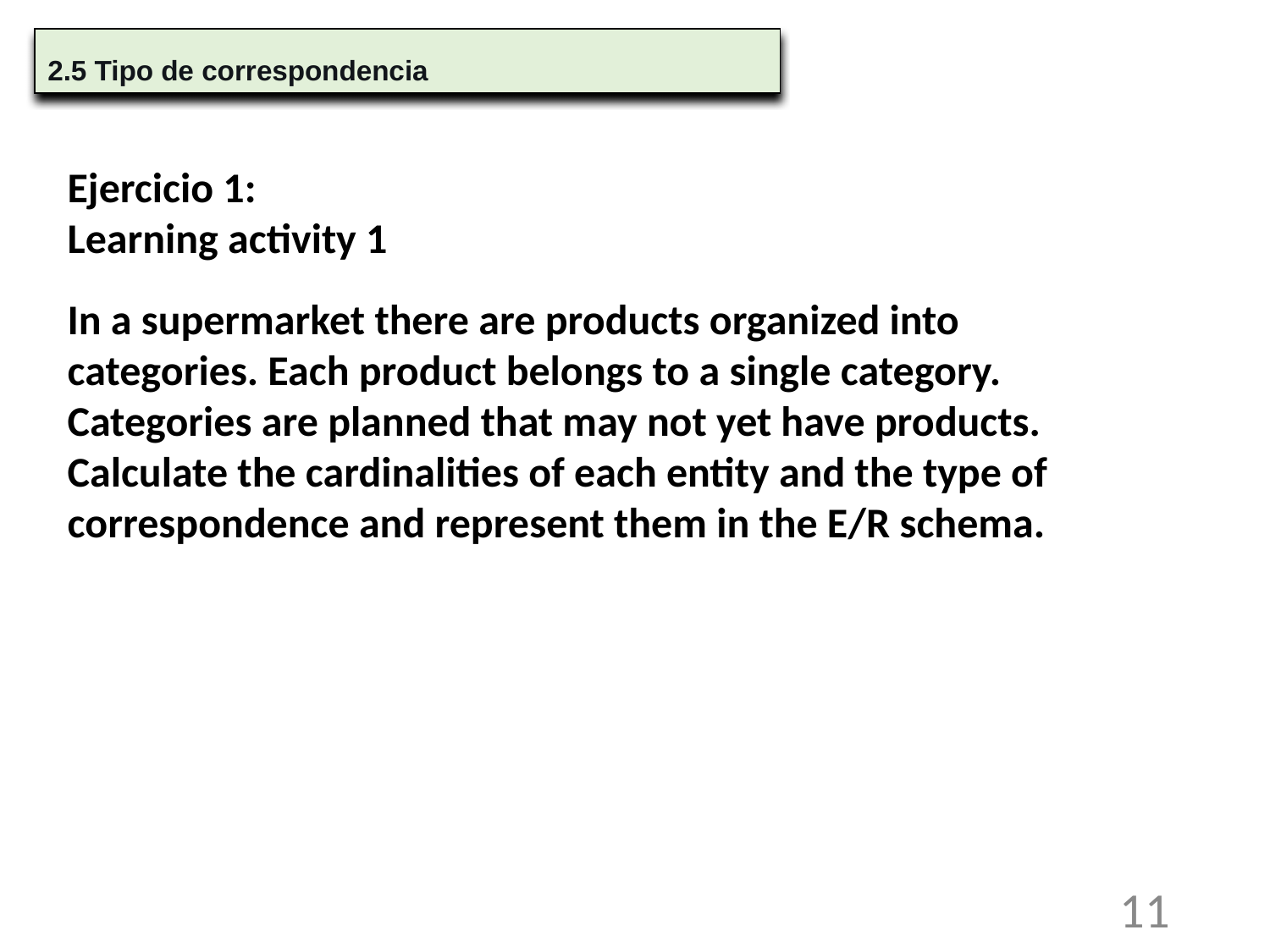

2.5 Tipo de correspondencia

Ejercicio 1:
Learning activity 1

In a supermarket there are products organized into categories. Each product belongs to a single category. Categories are planned that may not yet have products. Calculate the cardinalities of each entity and the type of correspondence and represent them in the E/R schema.
11